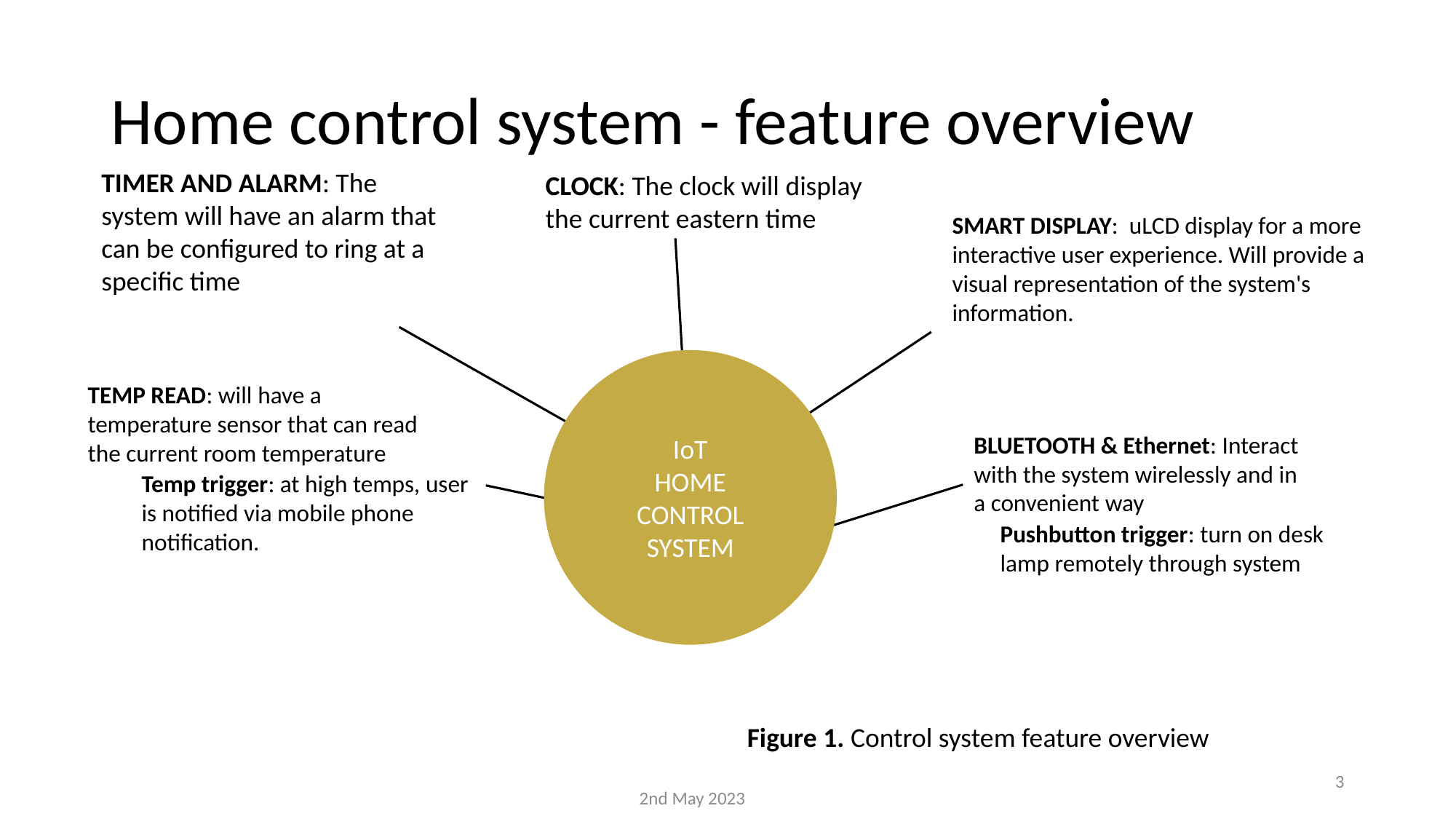

# Home control system - feature overview
TIMER AND ALARM: The system will have an alarm that can be configured to ring at a specific time
CLOCK: The clock will display the current eastern time
SMART DISPLAY:  uLCD display for a more interactive user experience. Will provide a visual representation of the system's information.
IoT
HOME
CONTROL SYSTEM
TEMP READ: will have a temperature sensor that can read the current room temperature
BLUETOOTH & Ethernet: Interact with the system wirelessly and in a convenient way

Temp trigger: at high temps, user is notified via mobile phone notification.
Pushbutton trigger: turn on desk lamp remotely through system
Figure 1. Control system feature overview
3
 2nd May 2023